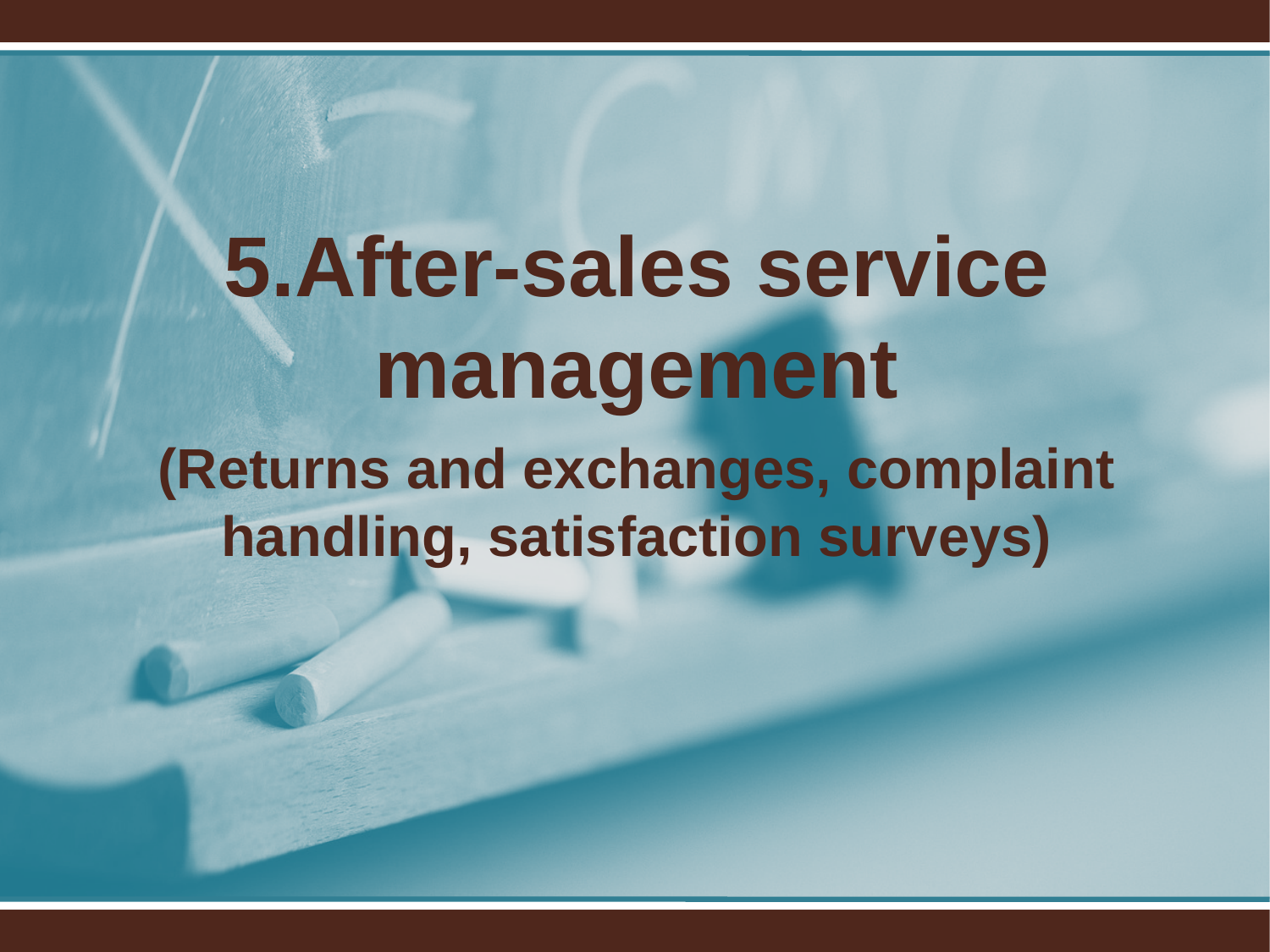

5.After-sales service management
(Returns and exchanges, complaint handling, satisfaction surveys)